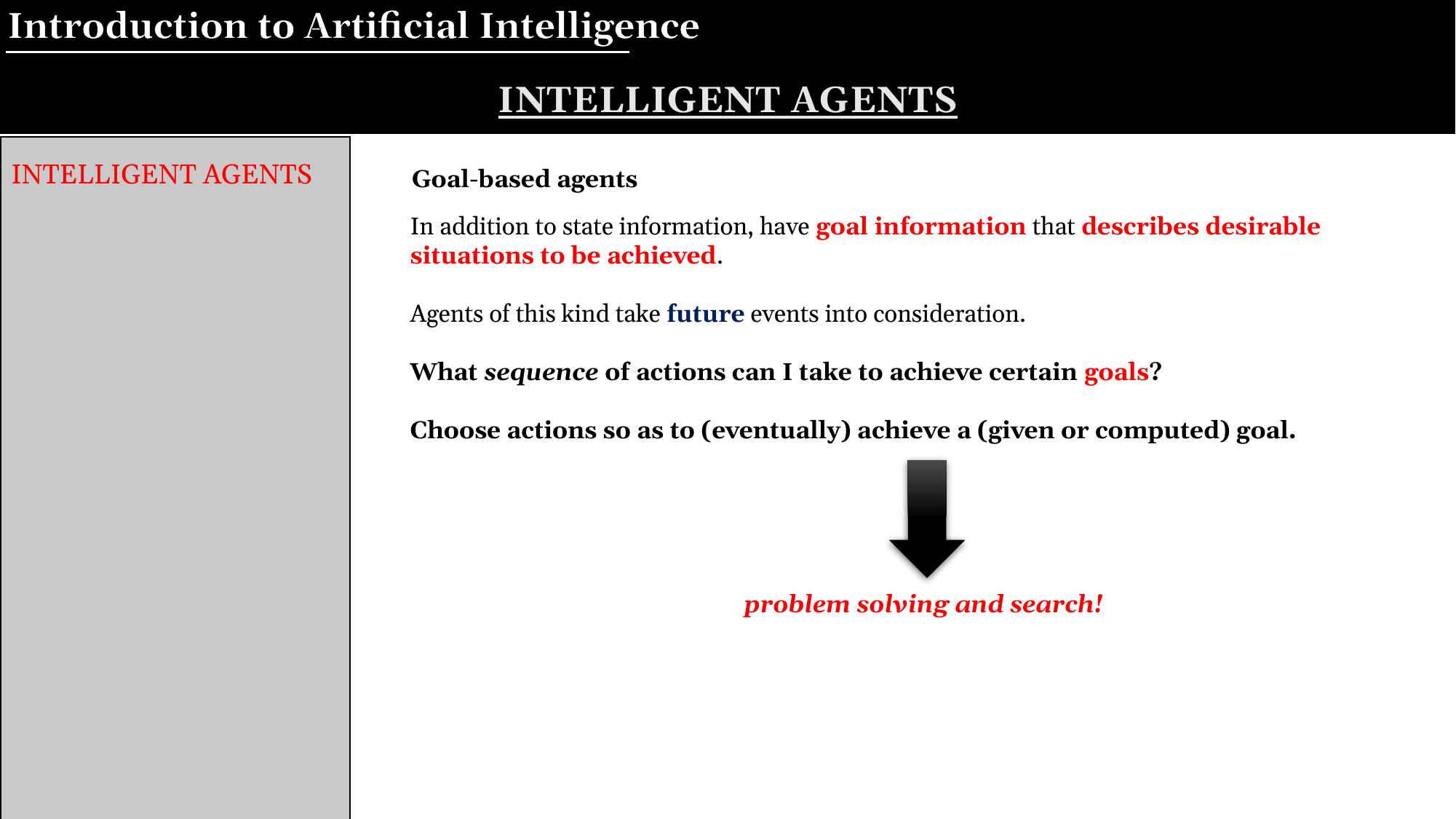

Introduction to Artificial Intelligence
Intelligent Agents

Intelligent Agents
Goal-based agents
In addition to state information, have goal information that describes desirable situations to be achieved.

Agents of this kind take future events into consideration.

What sequence of actions can I take to achieve certain goals?

Choose actions so as to (eventually) achieve a (given or computed) goal.

problem solving and search!